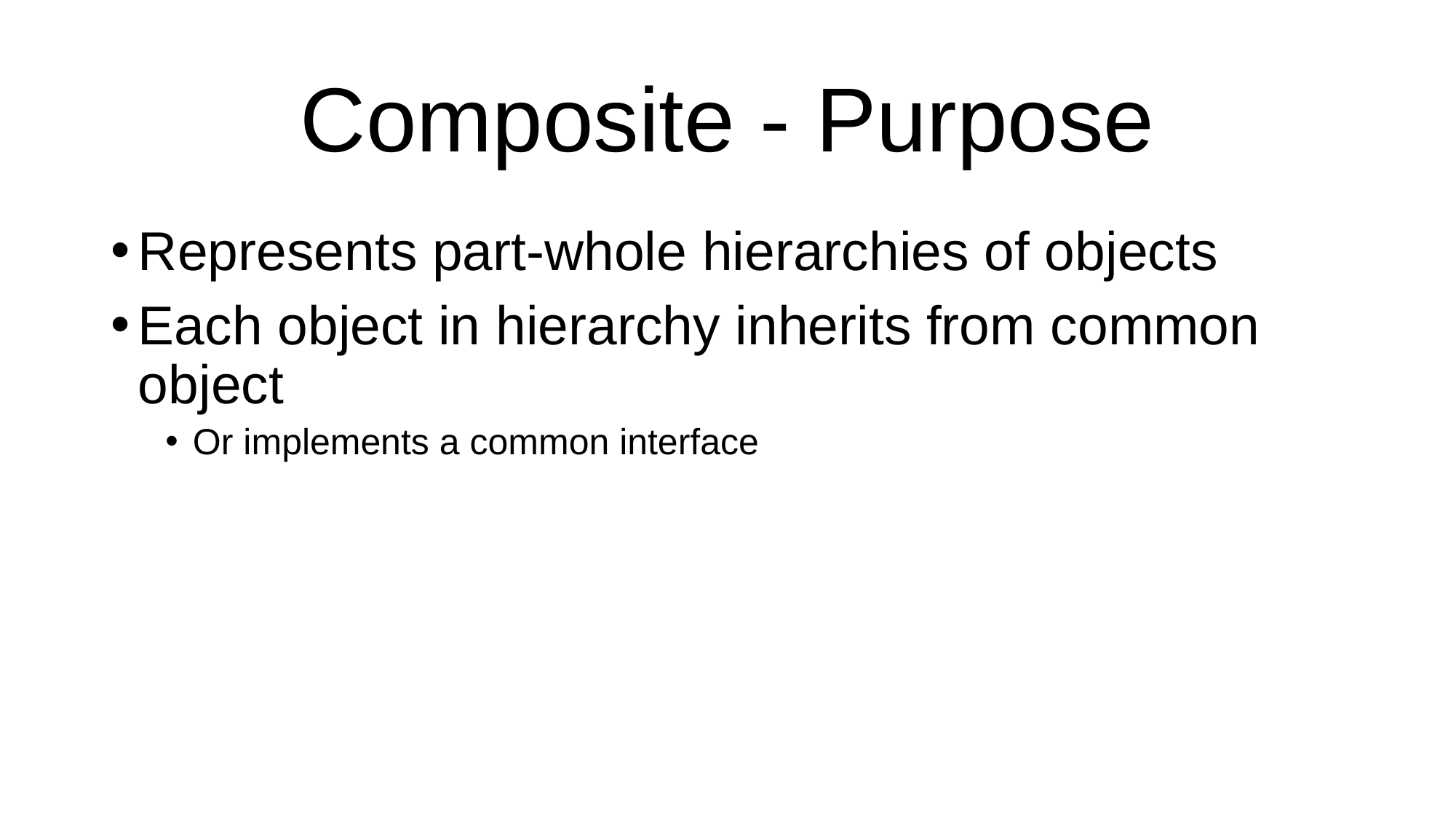

# Composite - Purpose
Represents part-whole hierarchies of objects
Each object in hierarchy inherits from common object
Or implements a common interface